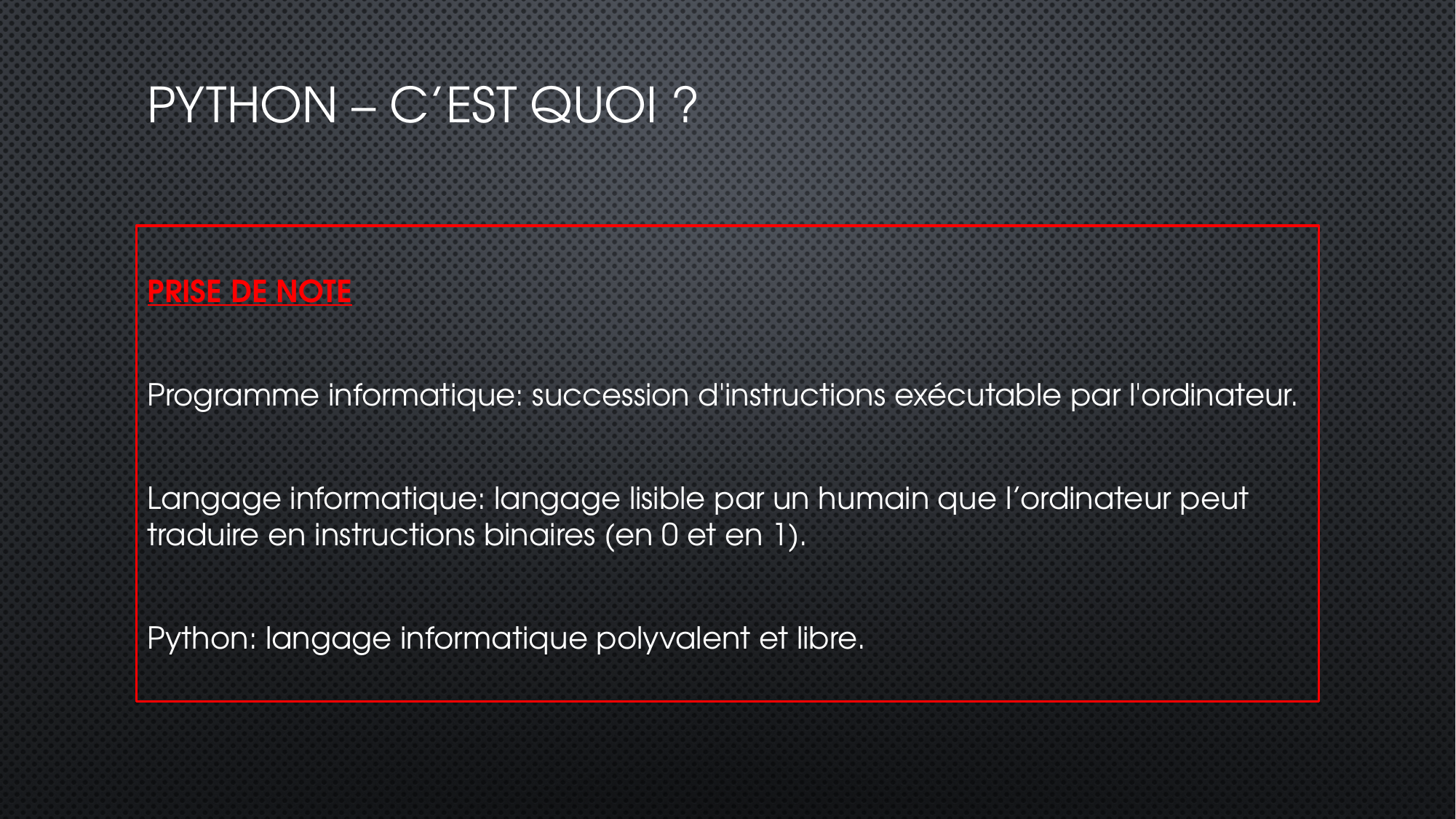

# Python – c’est quoi ?
PRISE DE NOTE

Programme informatique: succession d'instructions exécutable par l'ordinateur.

Langage informatique: langage lisible par un humain que l’ordinateur peut traduire en instructions binaires (en 0 et en 1).

Python: langage informatique polyvalent et libre.